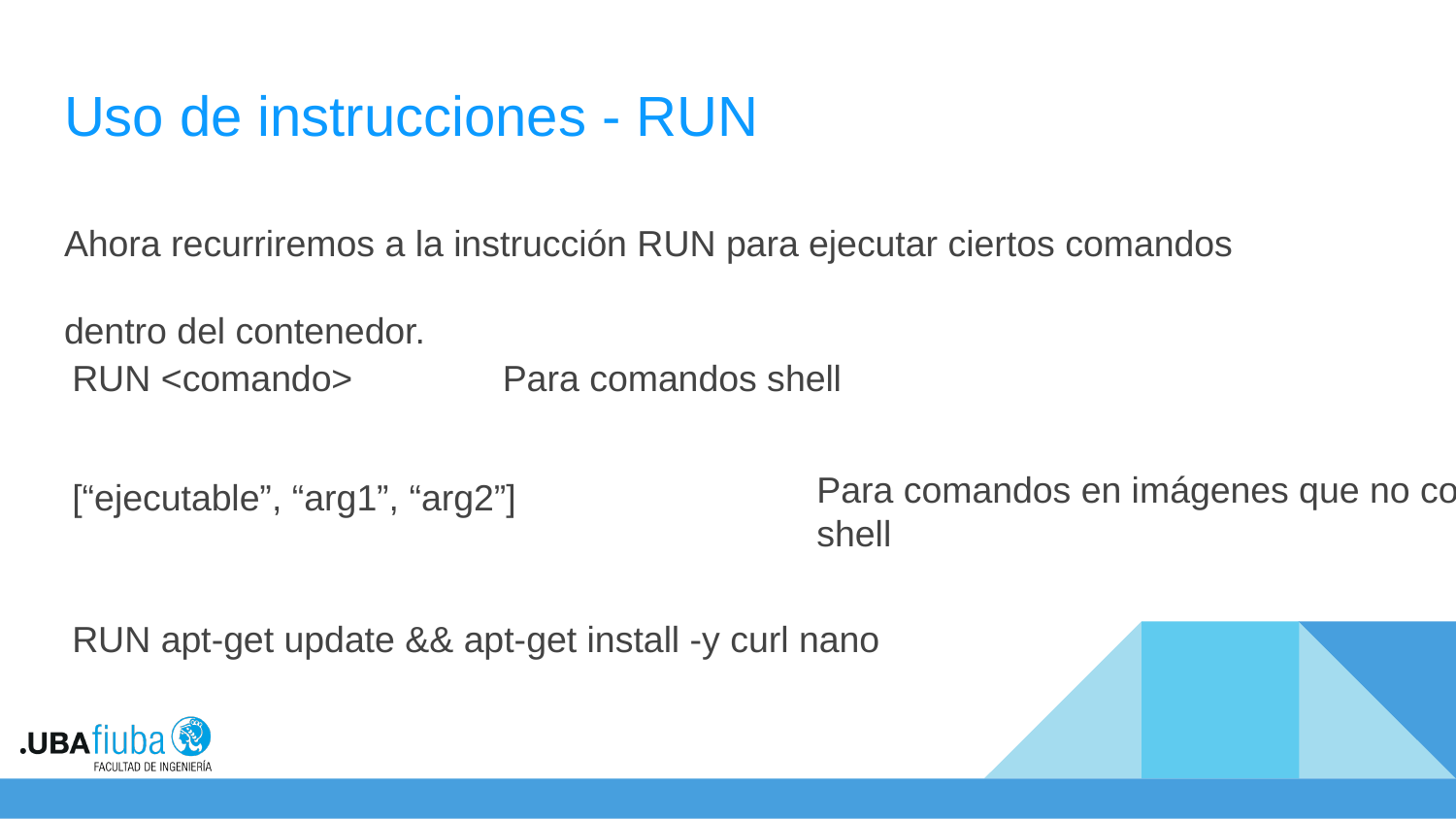

# Uso de instrucciones - RUN
Ahora recurriremos a la instrucción RUN para ejecutar ciertos comandos dentro del contenedor.

RUN <comando>
Para comandos shell
Para comandos en imágenes que no contengan shell
[“ejecutable”, “arg1”, “arg2”]
RUN apt-get update && apt-get install -y curl nano